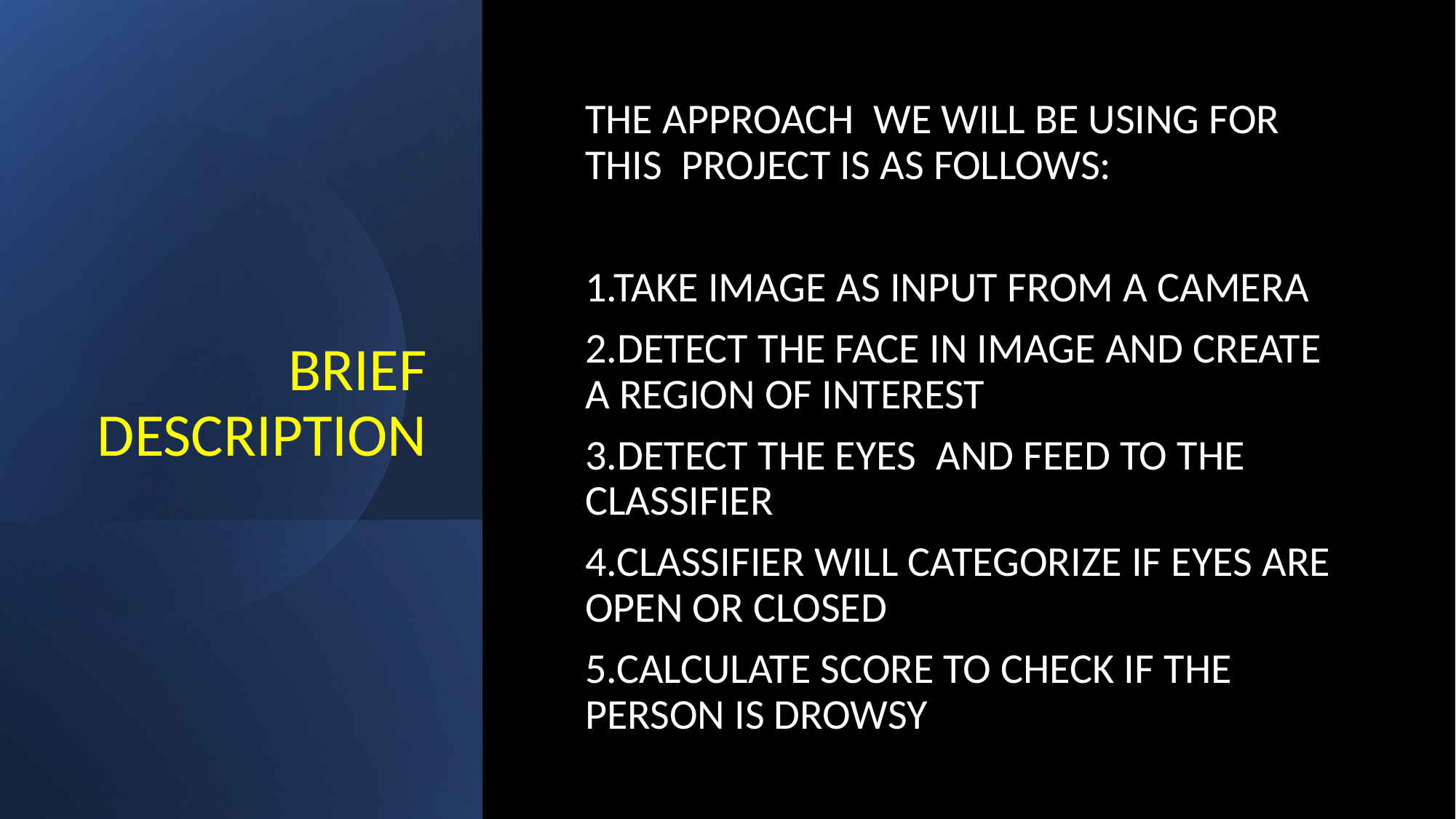

# BRIEF DESCRIPTION

THE APPROACH  WE WILL BE USING FOR THIS  PROJECT IS AS FOLLOWS:

1.TAKE IMAGE AS INPUT FROM A CAMERA
2.DETECT THE FACE IN IMAGE AND CREATE A REGION OF INTEREST
3.DETECT THE EYES  AND FEED TO THE CLASSIFIER
4.CLASSIFIER WILL CATEGORIZE IF EYES ARE OPEN OR CLOSED
5.CALCULATE SCORE TO CHECK IF THE PERSON IS DROWSY